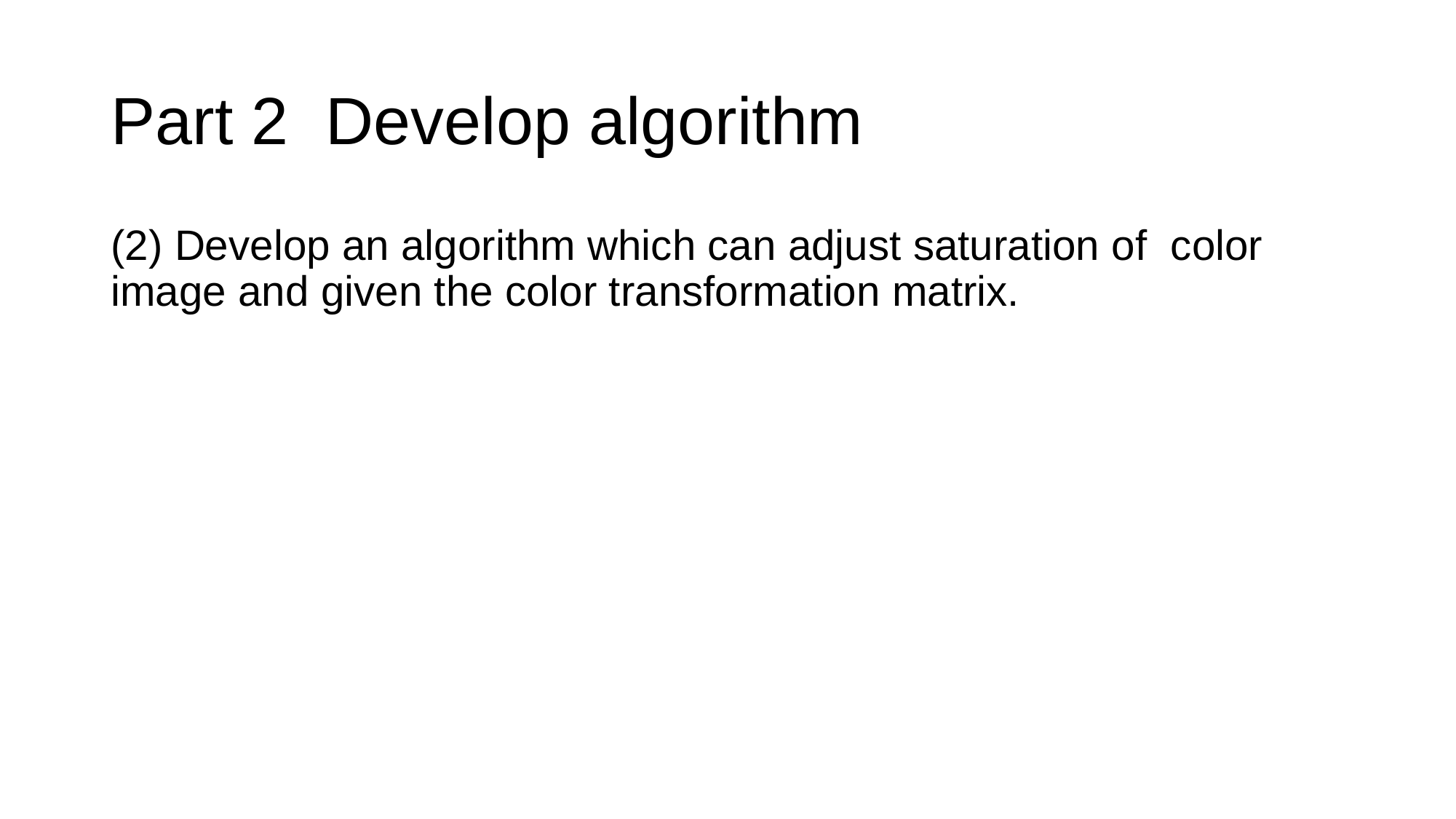

# Part 2  Develop algorithm
(2) Develop an algorithm which can adjust saturation of  color image and given the color transformation matrix.